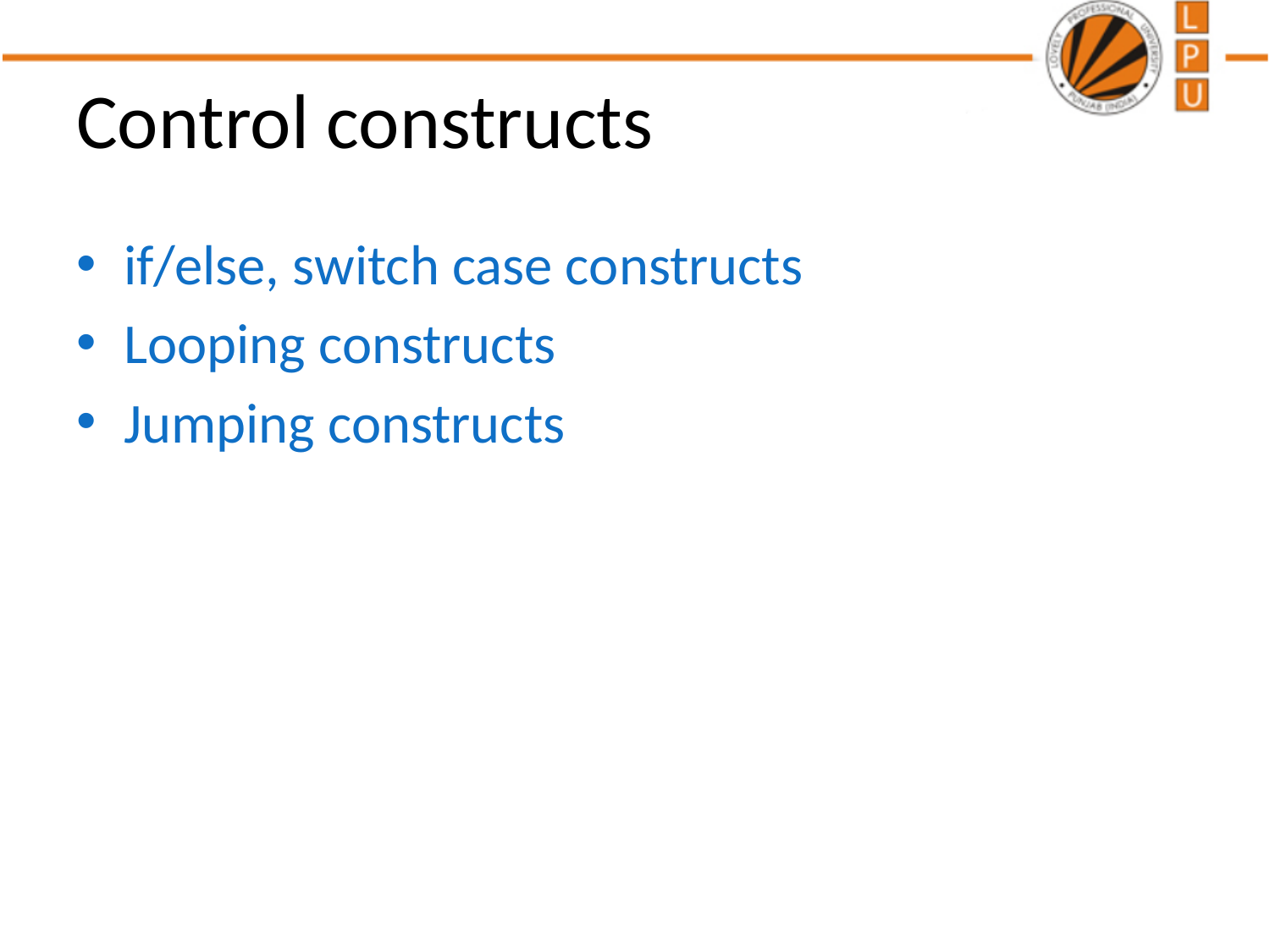

# Control constructs
if/else, switch case constructs
Looping constructs
Jumping constructs